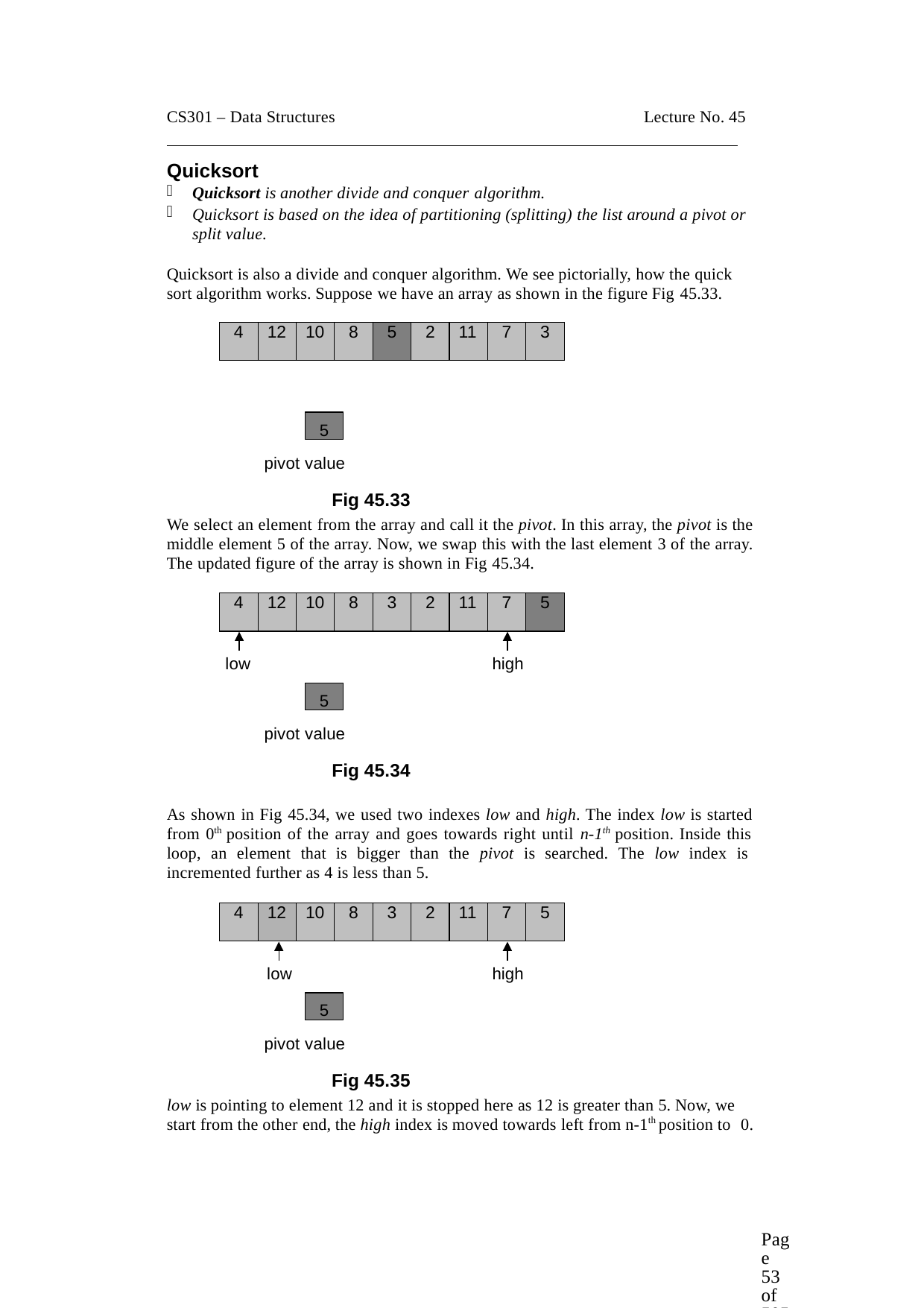

CS301 – Data Structures	Lecture No. 45

Quicksort
Quicksort is another divide and conquer algorithm.
Quicksort is based on the idea of partitioning (splitting) the list around a pivot or  split value.

Quicksort is also a divide and conquer algorithm. We see pictorially, how the quick  sort algorithm works. Suppose we have an array as shown in the figure Fig 45.33.

| 4 | 12 | 10 | 8 | 5 | 2 | 11 | 7 | 3 |
| --- | --- | --- | --- | --- | --- | --- | --- | --- |
5
pivot value

Fig 45.33
We select an element from the array and call it the pivot. In this array, the pivot is the  middle element 5 of the array. Now, we swap this with the last element 3 of the array.  The updated figure of the array is shown in Fig 45.34.
| 4 | 12 | 10 | 8 | 3 | 2 | 11 | 7 | 5 |
| --- | --- | --- | --- | --- | --- | --- | --- | --- |

low
high
5
pivot value

Fig 45.34

As shown in Fig 45.34, we used two indexes low and high. The index low is started  from 0th position of the array and goes towards right until n-1th position. Inside this  loop, an element that is bigger than the pivot is searched. The low index is  incremented further as 4 is less than 5.
| 4 | 12 | 10 | 8 | 3 | 2 | 11 | 7 | 5 |
| --- | --- | --- | --- | --- | --- | --- | --- | --- |

low
high
5
pivot value

Fig 45.35
low is pointing to element 12 and it is stopped here as 12 is greater than 5. Now, we  start from the other end, the high index is moved towards left from n-1th position to  0.
Page 53 of 505